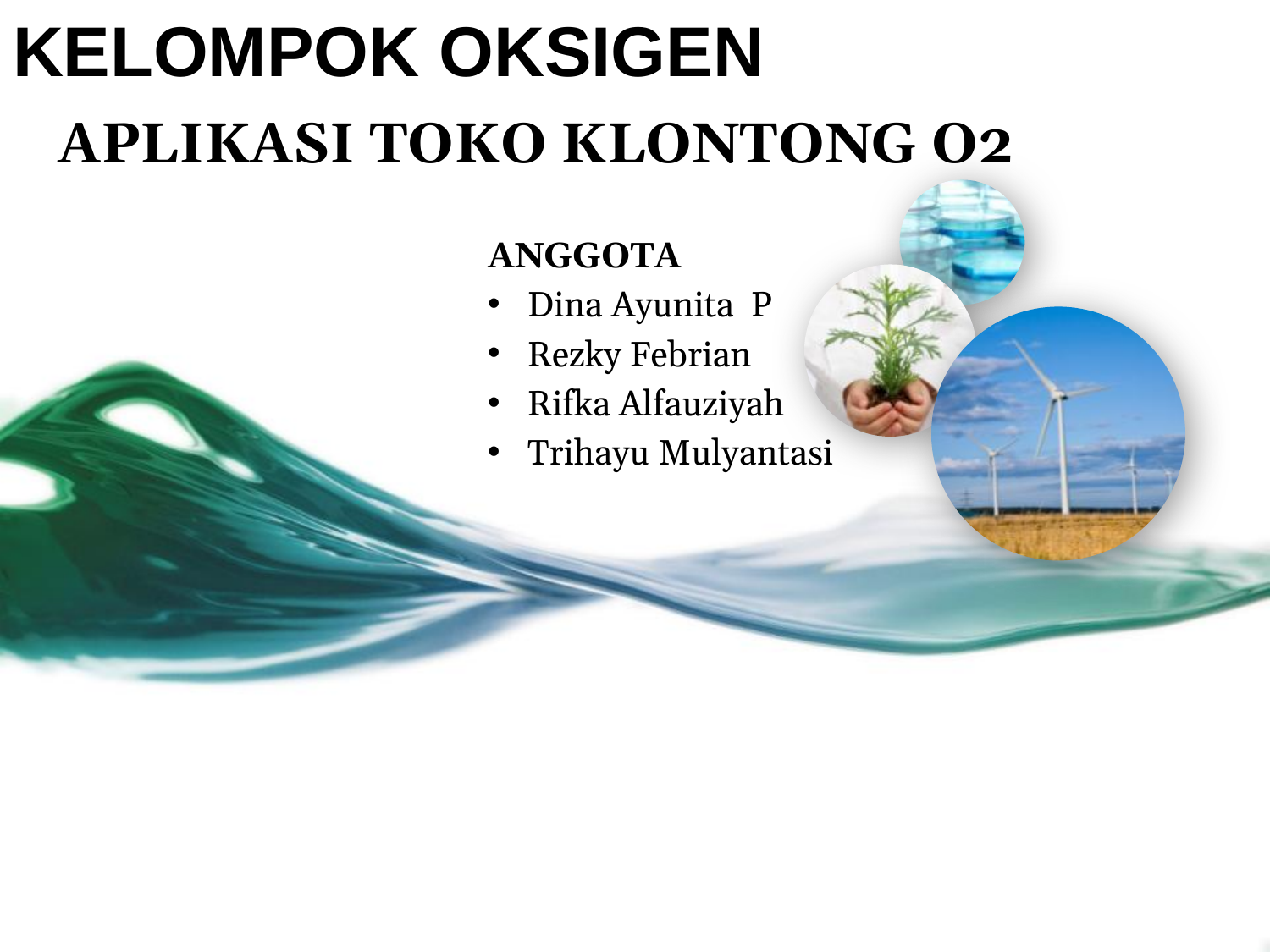

# KELOMPOK OKSIGEN
APLIKASI TOKO KLONTONG O2
ANGGOTA
Dina Ayunita  P
Rezky Febrian
Rifka Alfauziyah
Trihayu Mulyantasi